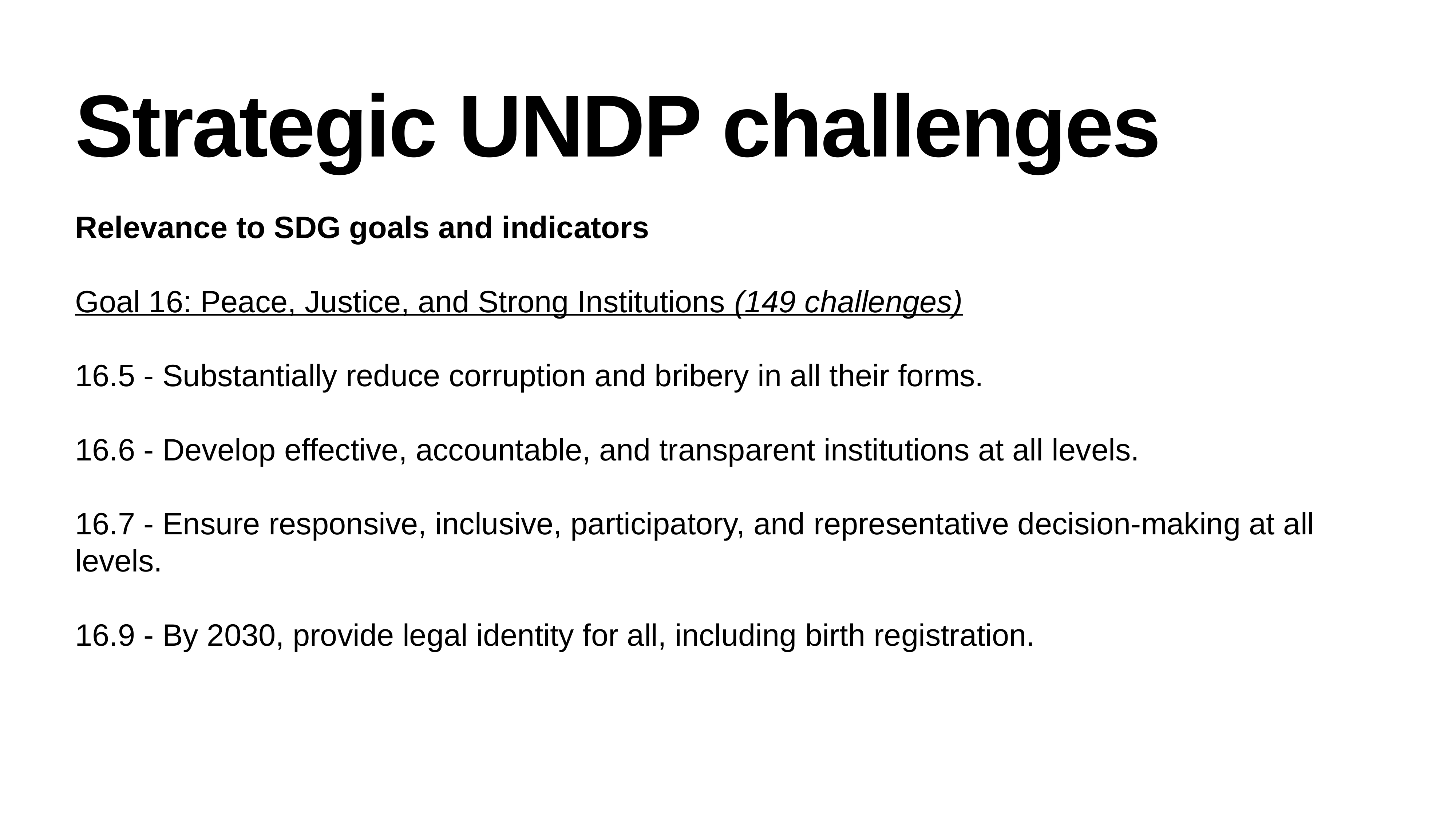

# Strategic UNDP challenges
Relevance to SDG goals and indicators

Goal 16: Peace, Justice, and Strong Institutions (149 challenges)

16.5 - Substantially reduce corruption and bribery in all their forms.

16.6 - Develop effective, accountable, and transparent institutions at all levels.

16.7 - Ensure responsive, inclusive, participatory, and representative decision-making at all levels.

16.9 - By 2030, provide legal identity for all, including birth registration.